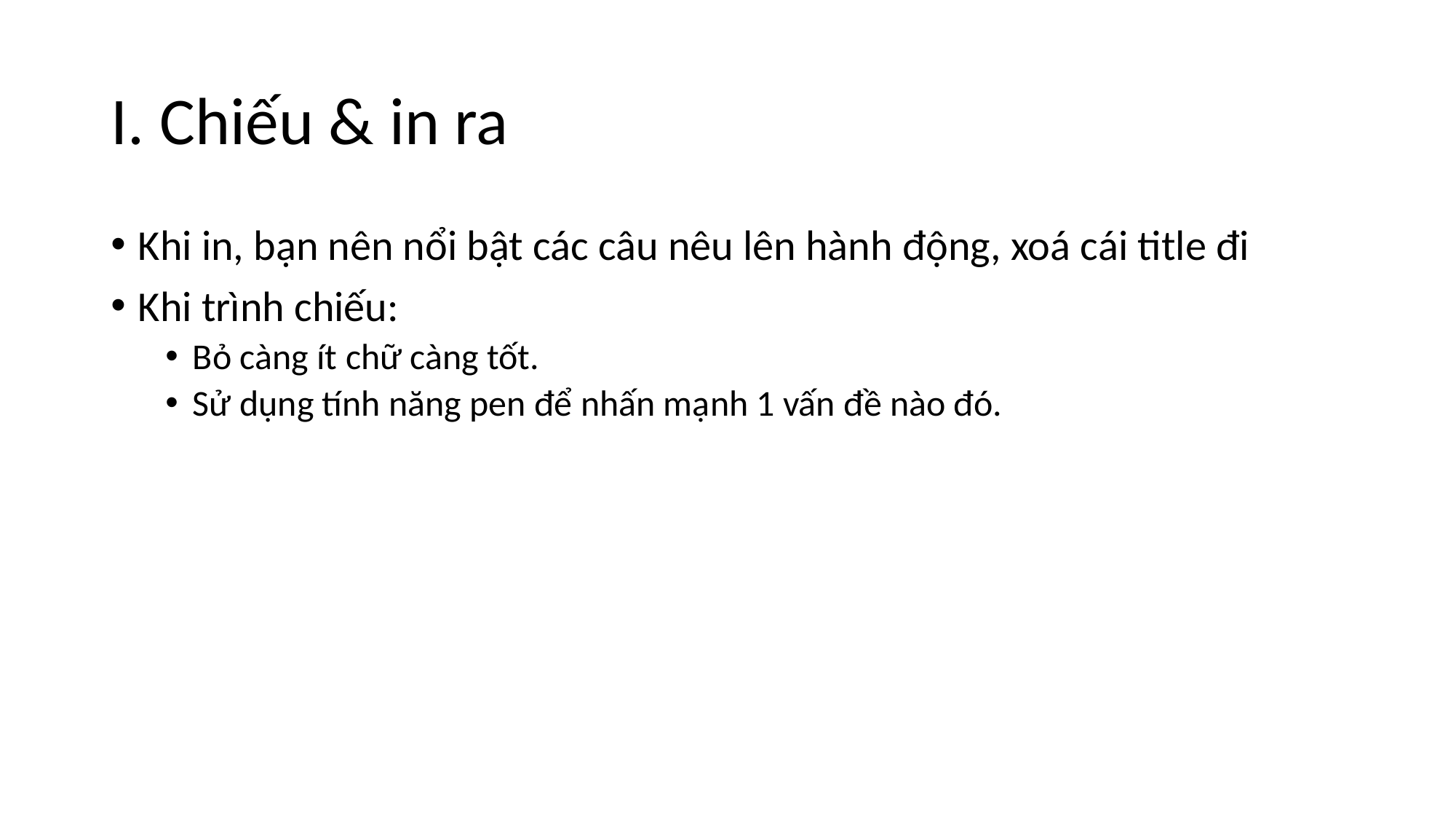

# I. Chiếu & in ra
Khi in, bạn nên nổi bật các câu nêu lên hành động, xoá cái title đi
Khi trình chiếu:
Bỏ càng ít chữ càng tốt.
Sử dụng tính năng pen để nhấn mạnh 1 vấn đề nào đó.